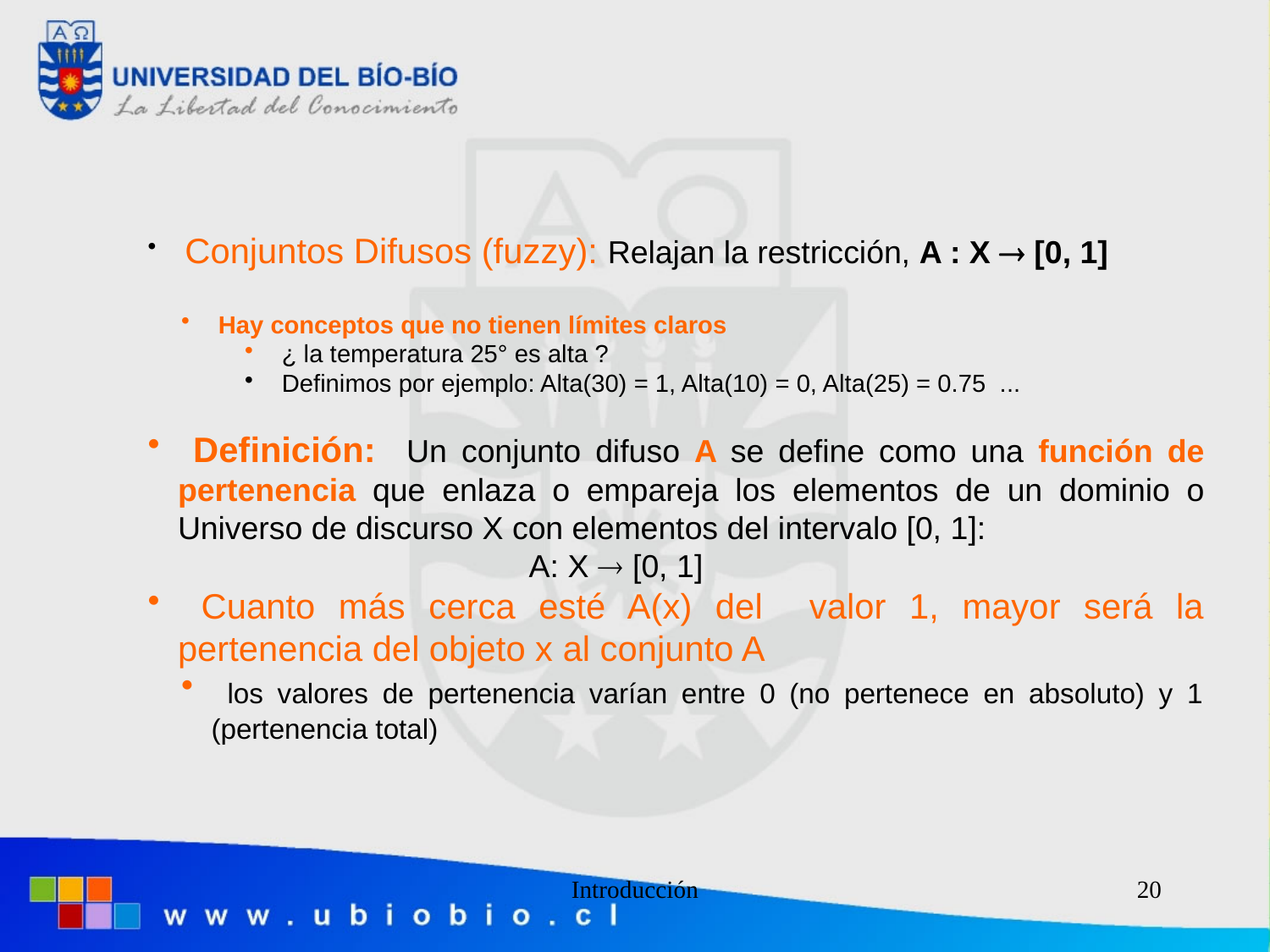

Conjuntos Difusos (fuzzy): Relajan la restricción, A : X → [0, 1]

 Hay conceptos que no tienen límites claros
 ¿ la temperatura 25° es alta ?
 Definimos por ejemplo: Alta(30) = 1, Alta(10) = 0, Alta(25) = 0.75  ...

 Definición:  Un conjunto difuso A se define como una función de pertenencia que enlaza o empareja los elementos de un dominio o Universo de discurso X con elementos del intervalo [0, 1]:
			A: X → [0, 1]
 Cuanto más cerca esté A(x) del  valor 1, mayor será la pertenencia del objeto x al conjunto A
 los valores de pertenencia varían entre 0 (no pertenece en absoluto) y 1 (pertenencia total)
Introducción
20